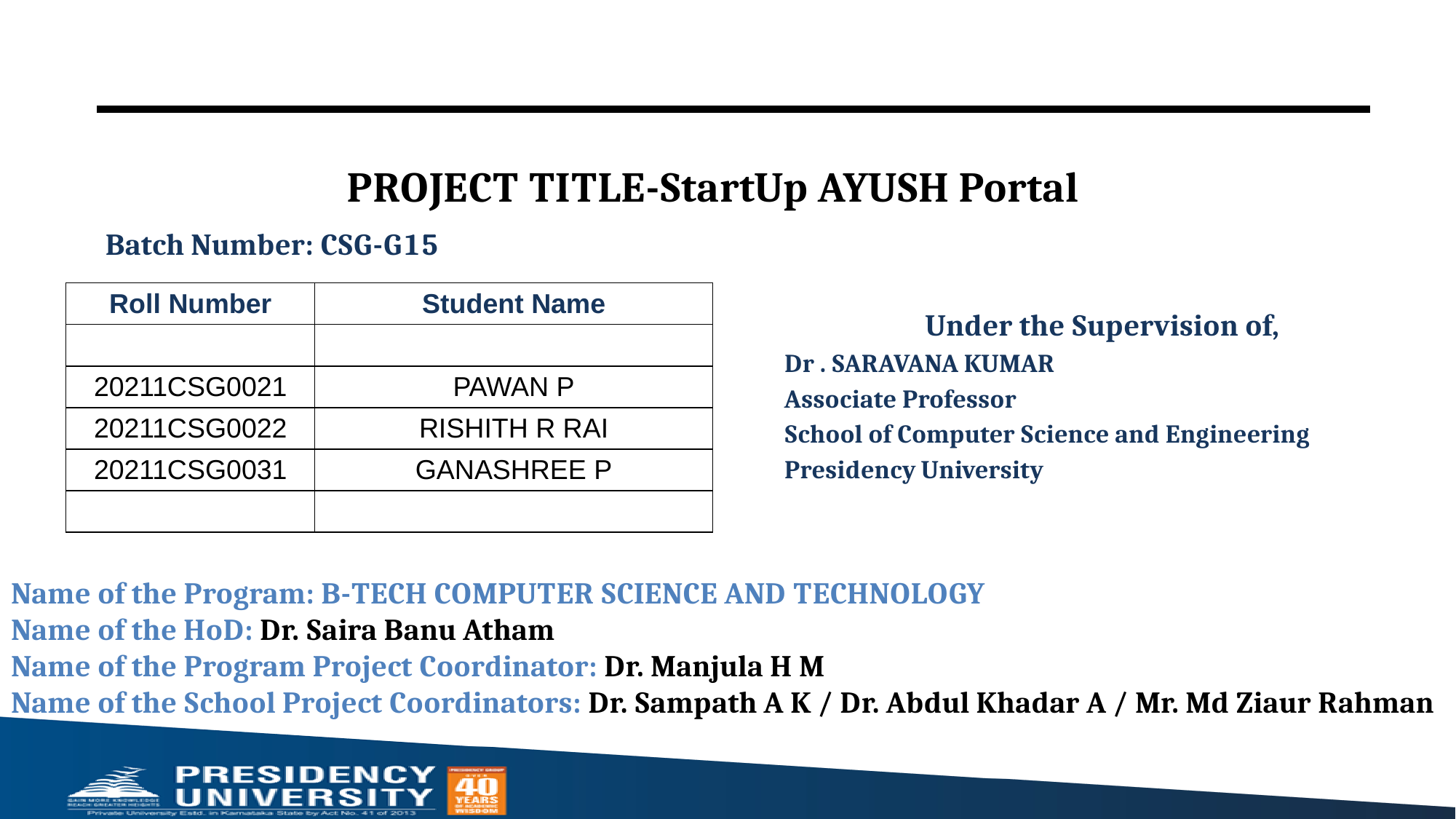

# PROJECT TITLE-StartUp AYUSH Portal
Batch Number: CSG-G15

| Roll Number | Student Name |
| --- | --- |
|  |  |
| 20211CSG0021 | PAWAN P |
| 20211CSG0022 | RISHITH R RAI |
| 20211CSG0031 | GANASHREE P |
|  |  |
Under the Supervision of,
Dr . SARAVANA KUMAR
Associate Professor
School of Computer Science and Engineering
Presidency University

Name of the Program: B-TECH COMPUTER SCIENCE AND TECHNOLOGY
Name of the HoD: Dr. Saira Banu Atham
Name of the Program Project Coordinator: Dr. Manjula H M
Name of the School Project Coordinators: Dr. Sampath A K / Dr. Abdul Khadar A / Mr. Md Ziaur Rahman